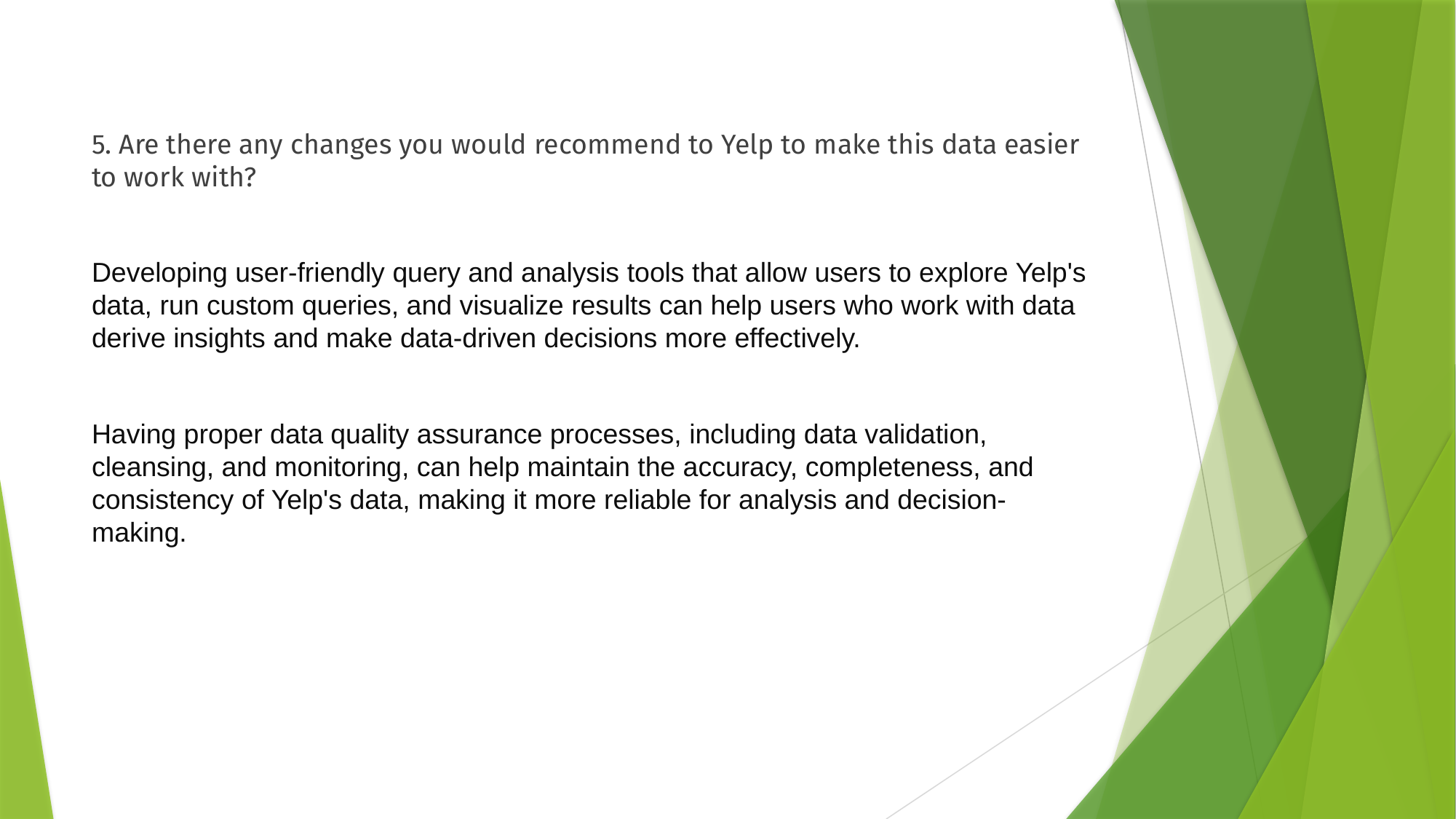

5. Are there any changes you would recommend to Yelp to make this data easier to work with?

Developing user-friendly query and analysis tools that allow users to explore Yelp's data, run custom queries, and visualize results can help users who work with data derive insights and make data-driven decisions more effectively.

Having proper data quality assurance processes, including data validation, cleansing, and monitoring, can help maintain the accuracy, completeness, and consistency of Yelp's data, making it more reliable for analysis and decision-making.